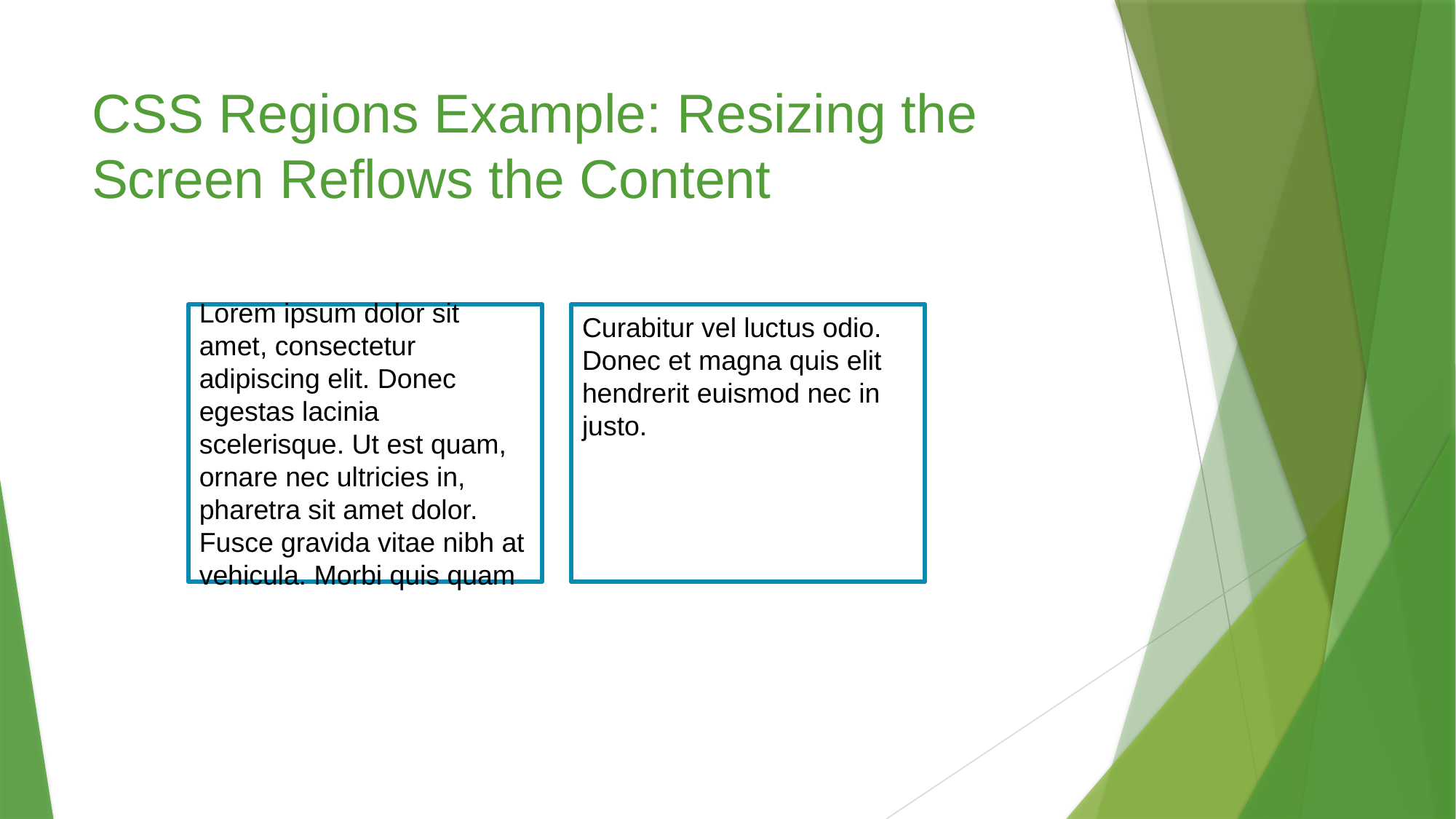

# CSS Regions Example: Resizing the Screen Reflows the Content

Lorem ipsum dolor sit amet, consectetur adipiscing elit. Donec egestas lacinia scelerisque. Ut est quam, ornare nec ultricies in, pharetra sit amet dolor. Fusce gravida vitae nibh at vehicula. Morbi quis quam
Curabitur vel luctus odio. Donec et magna quis elit hendrerit euismod nec in justo.